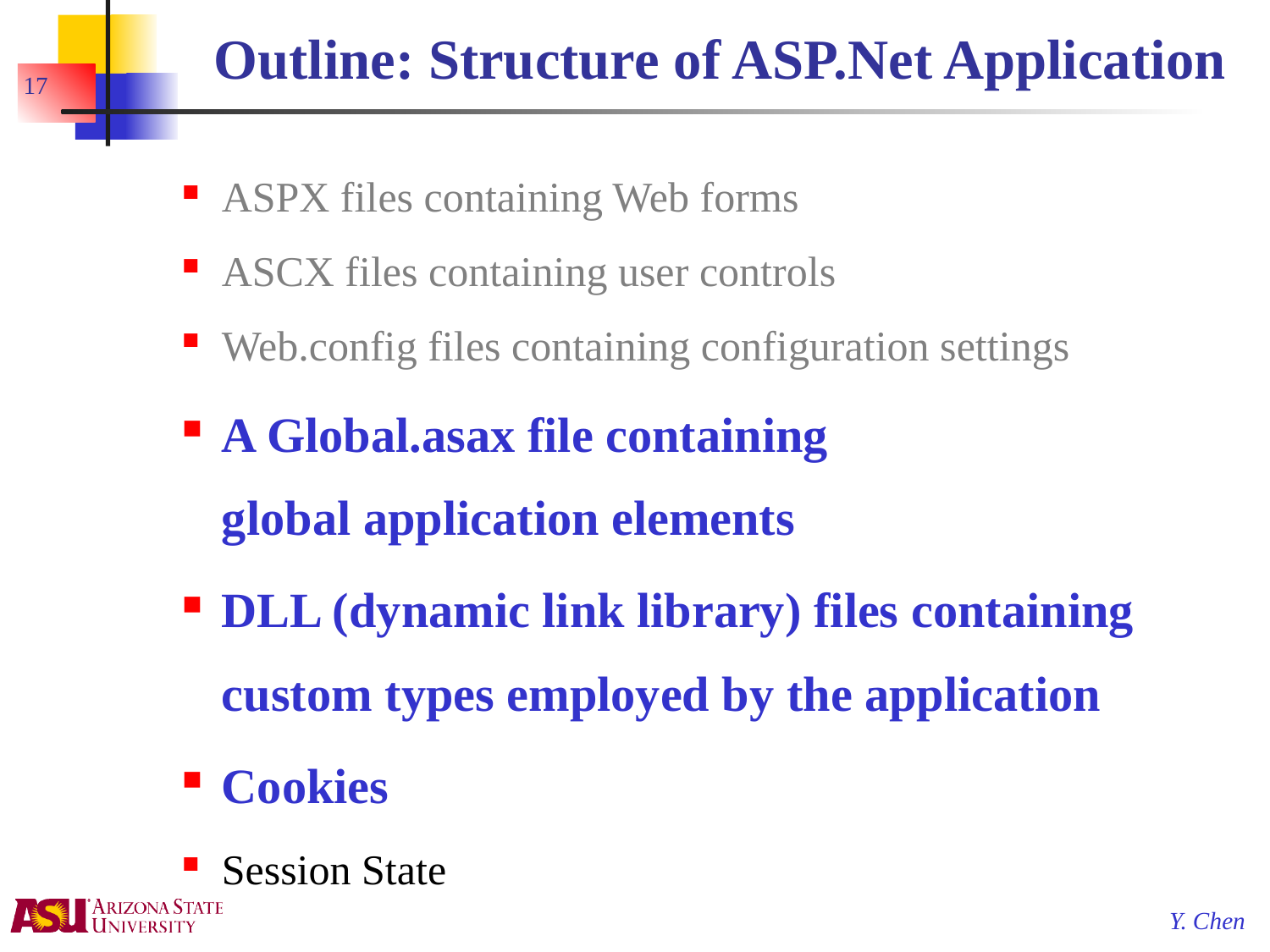

# Outline: Structure of ASP.Net Application
17
ASPX files containing Web forms
ASCX files containing user controls
Web.config files containing configuration settings
A Global.asax file containing
global application elements
DLL (dynamic link library) files containing custom types employed by the application
Cookies
Session State